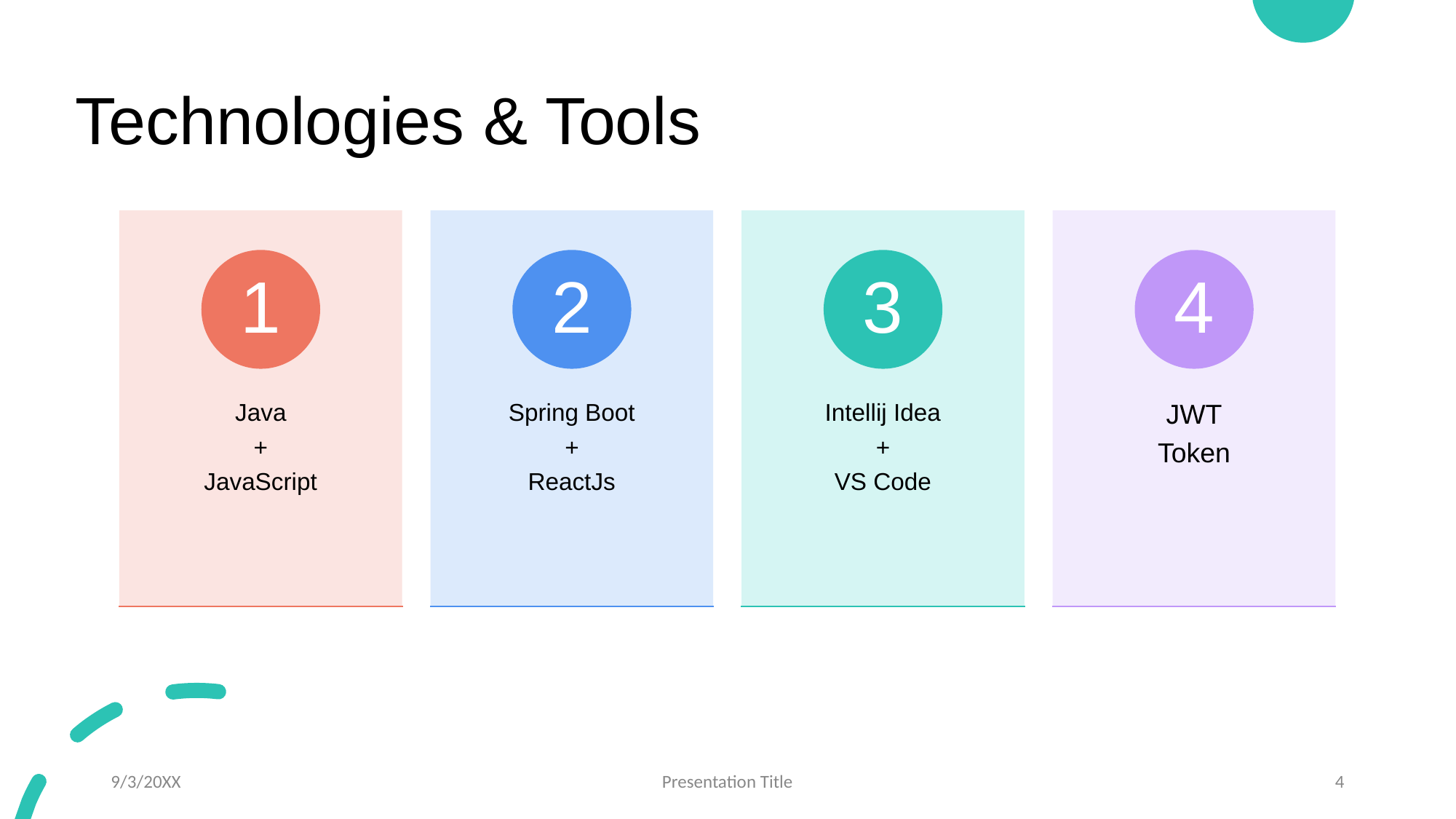

# Technologies & Tools

1
2
3
4
Java
+
JavaScript
Spring Boot
+
ReactJs
Intellij Idea
+
VS Code
JWT
Token

9/3/20XX
Presentation Title
4